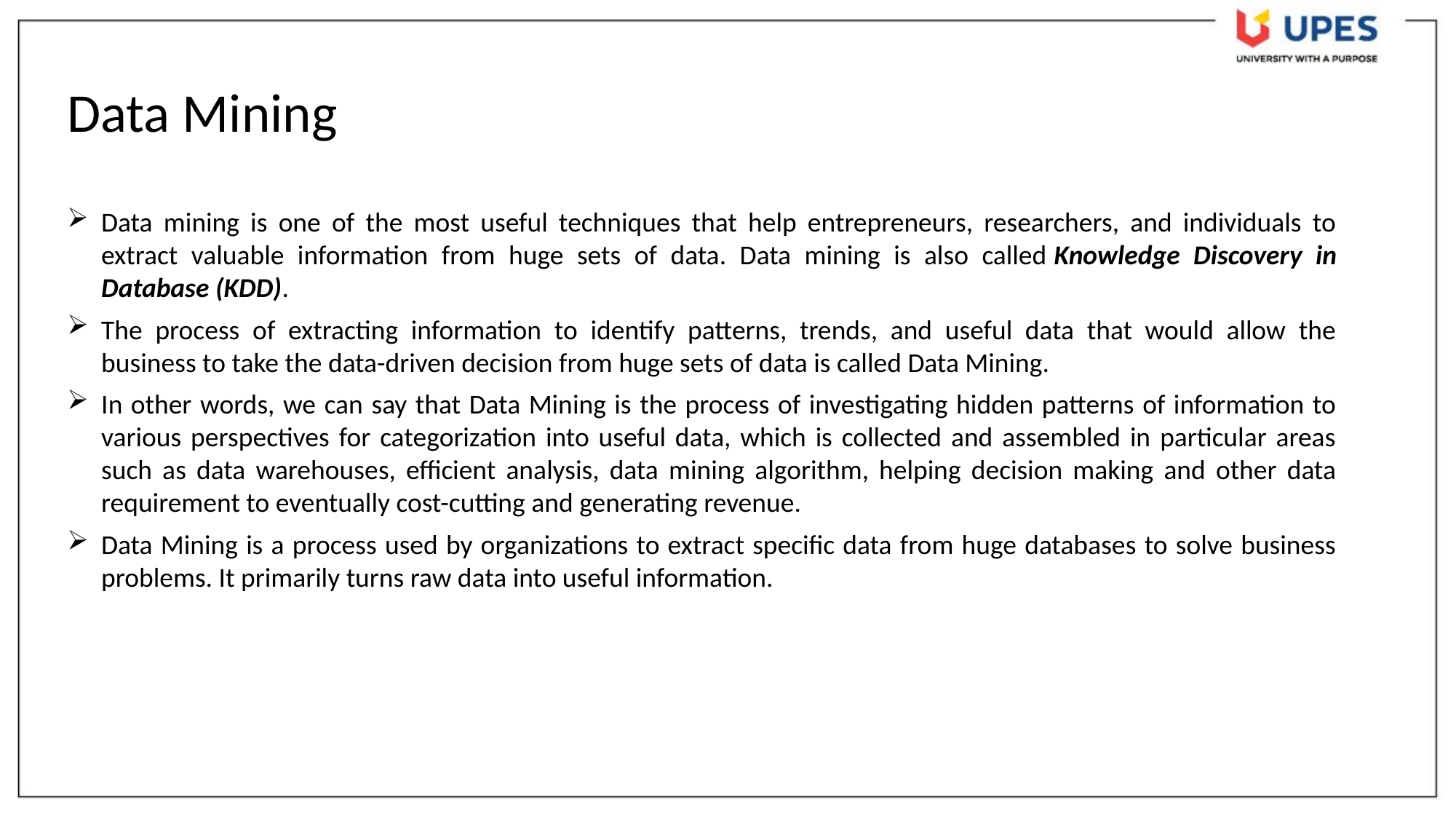

Data Mining
Data mining is one of the most useful techniques that help entrepreneurs, researchers, and individuals to extract valuable information from huge sets of data. Data mining is also called Knowledge Discovery in Database (KDD).
The process of extracting information to identify patterns, trends, and useful data that would allow the business to take the data-driven decision from huge sets of data is called Data Mining.
In other words, we can say that Data Mining is the process of investigating hidden patterns of information to various perspectives for categorization into useful data, which is collected and assembled in particular areas such as data warehouses, efficient analysis, data mining algorithm, helping decision making and other data requirement to eventually cost-cutting and generating revenue.
Data Mining is a process used by organizations to extract specific data from huge databases to solve business problems. It primarily turns raw data into useful information.